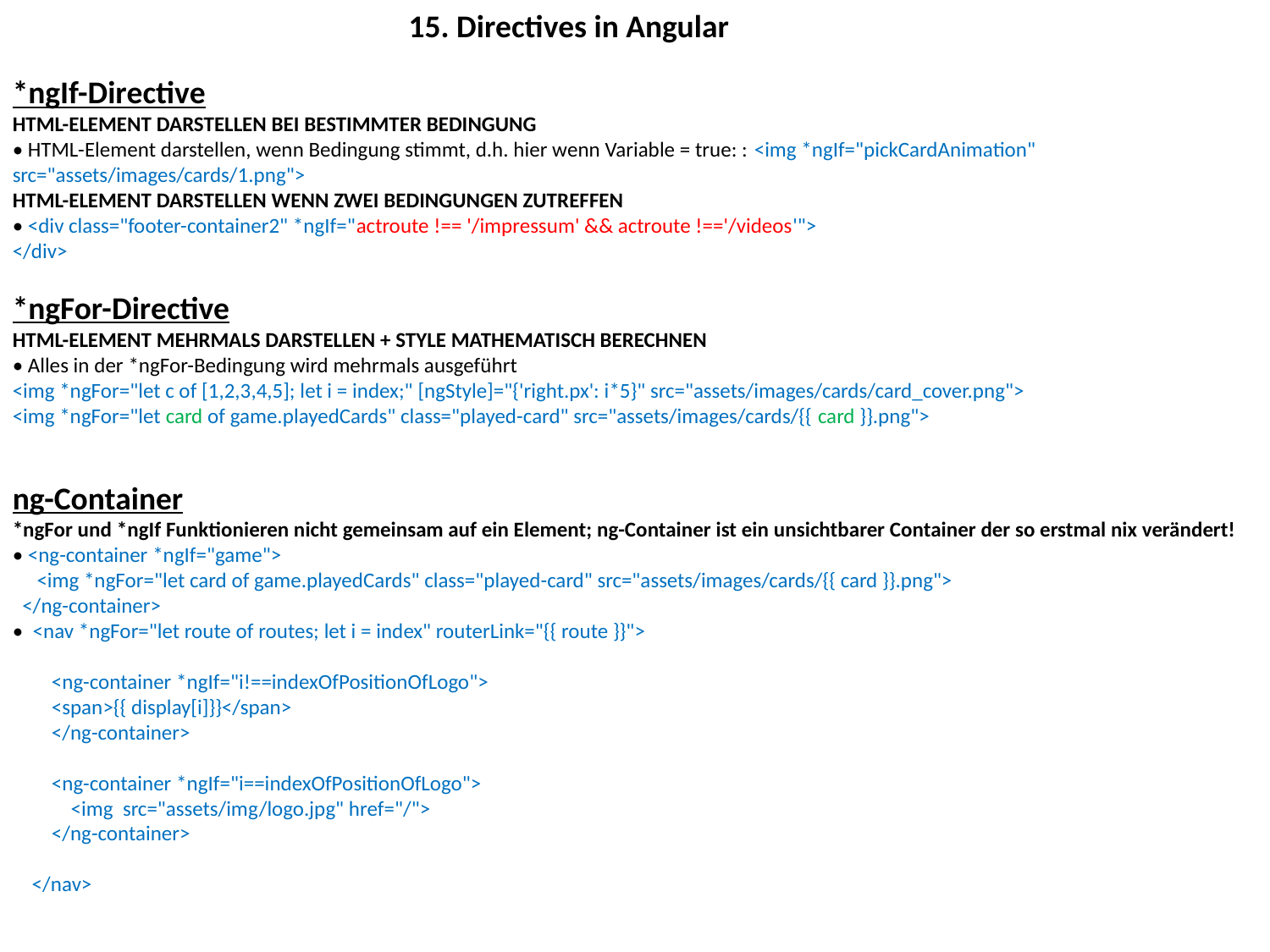

15. Directives in Angular
*ngIf-Directive
HTML-ELEMENT DARSTELLEN BEI BESTIMMTER BEDINGUNG
• HTML-Element darstellen, wenn Bedingung stimmt, d.h. hier wenn Variable = true: : <img *ngIf="pickCardAnimation" src="assets/images/cards/1.png">
HTML-ELEMENT DARSTELLEN WENN ZWEI BEDINGUNGEN ZUTREFFEN
• <div class="footer-container2" *ngIf="actroute !== '/impressum' && actroute !=='/videos'">
</div>

*ngFor-Directive
HTML-ELEMENT MEHRMALS DARSTELLEN + STYLE MATHEMATISCH BERECHNEN
• Alles in der *ngFor-Bedingung wird mehrmals ausgeführt
<img *ngFor="let c of [1,2,3,4,5]; let i = index;" [ngStyle]="{'right.px': i*5}" src="assets/images/cards/card_cover.png">
<img *ngFor="let card of game.playedCards" class="played-card" src="assets/images/cards/{{ card }}.png">

ng-Container
*ngFor und *ngIf Funktionieren nicht gemeinsam auf ein Element; ng-Container ist ein unsichtbarer Container der so erstmal nix verändert!
• <ng-container *ngIf="game">
     <img *ngFor="let card of game.playedCards" class="played-card" src="assets/images/cards/{{ card }}.png">
  </ng-container>
•  <nav *ngFor="let route of routes; let i = index" routerLink="{{ route }}">

        <ng-container *ngIf="i!==indexOfPositionOfLogo">
        <span>{{ display[i]}}</span>
        </ng-container>

        <ng-container *ngIf="i==indexOfPositionOfLogo">
            <img  src="assets/img/logo.jpg" href="/">
        </ng-container>

    </nav>